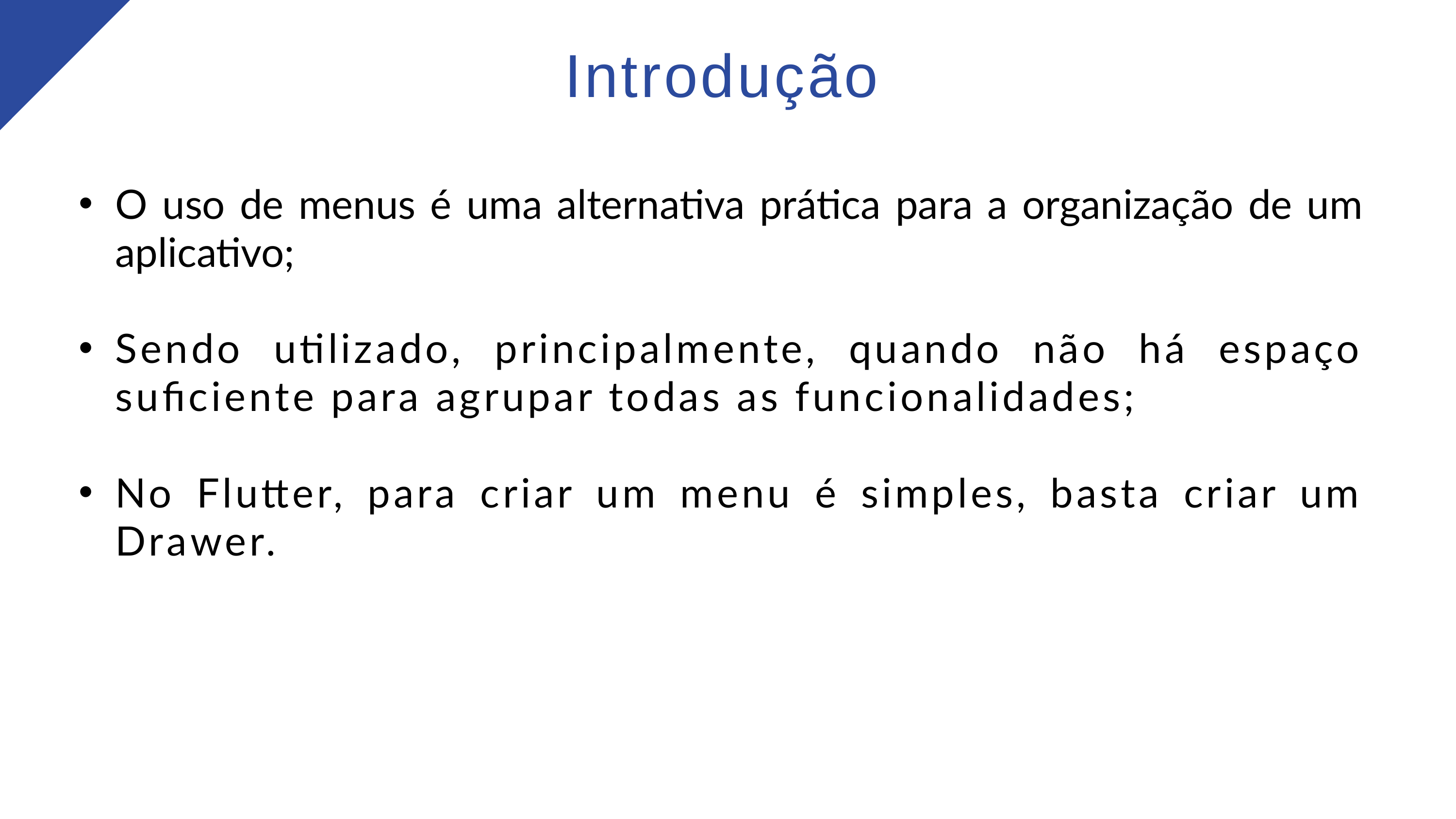

Introdução
O uso de menus é uma alternativa prática para a organização de um aplicativo;

Sendo utilizado, principalmente, quando não há espaço suficiente para agrupar todas as funcionalidades;

No Flutter, para criar um menu é simples, basta criar um Drawer.